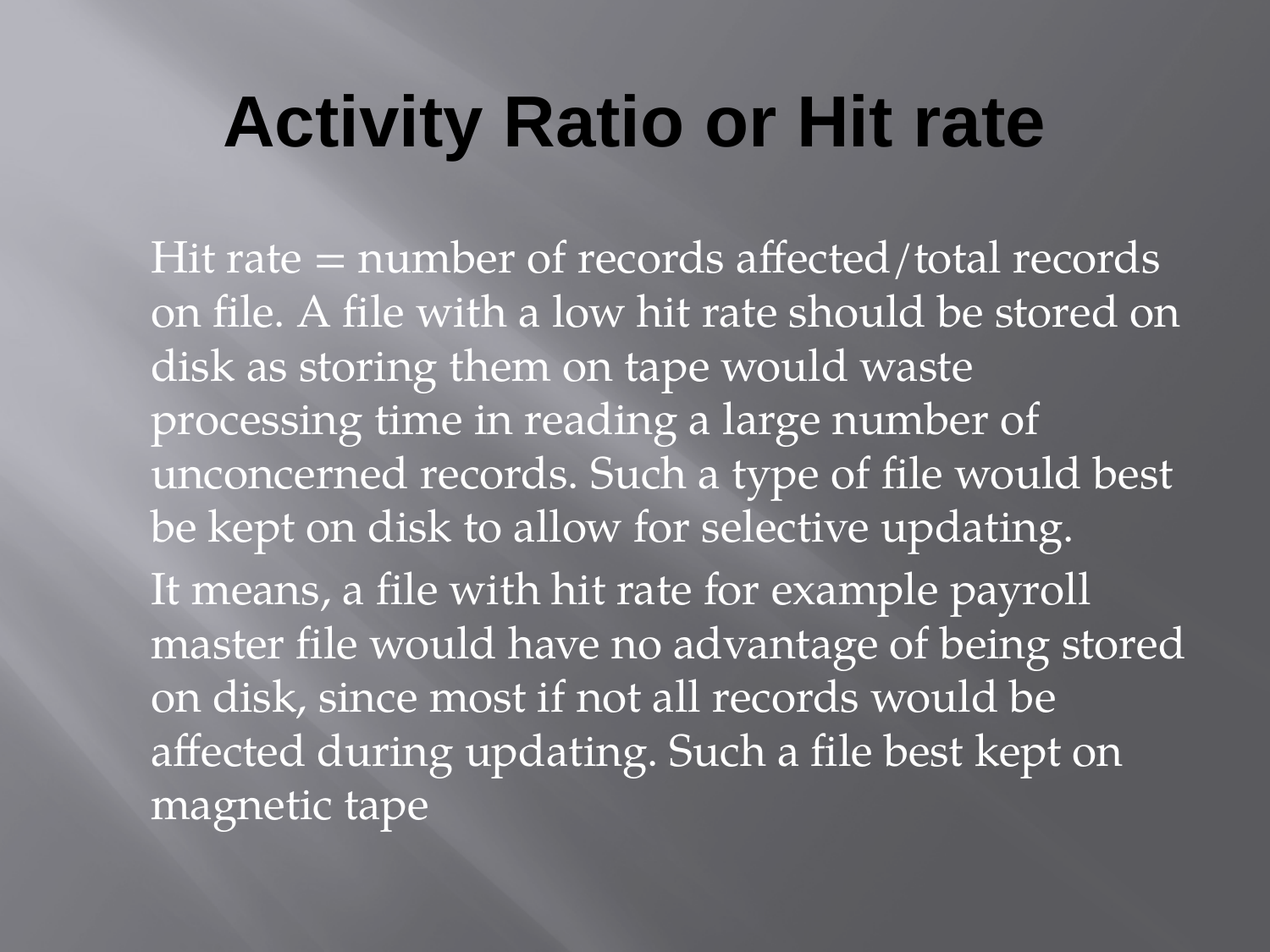

# Activity Ratio or Hit rate
	Hit rate = number of records affected/total records on file. A file with a low hit rate should be stored on disk as storing them on tape would waste processing time in reading a large number of unconcerned records. Such a type of file would best be kept on disk to allow for selective updating.
	It means, a file with hit rate for example payroll master file would have no advantage of being stored on disk, since most if not all records would be affected during updating. Such a file best kept on magnetic tape